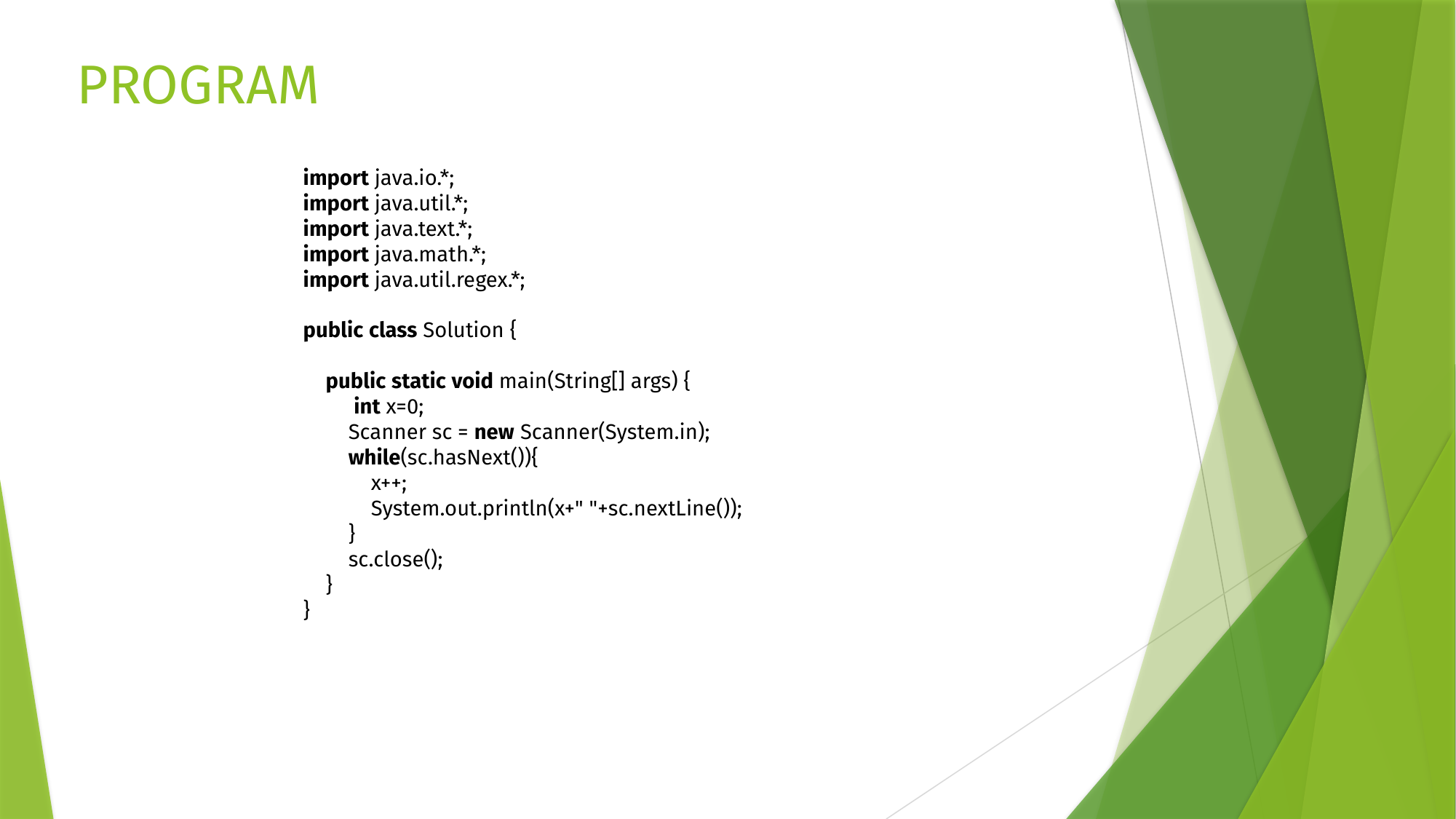

PROGRAM
import java.io.*;
import java.util.*;
import java.text.*;
import java.math.*;
import java.util.regex.*;
public class Solution {
    public static void main(String[] args) {
         int x=0;
        Scanner sc = new Scanner(System.in);
        while(sc.hasNext()){
            x++;
            System.out.println(x+" "+sc.nextLine());
        }
        sc.close();
    }
}